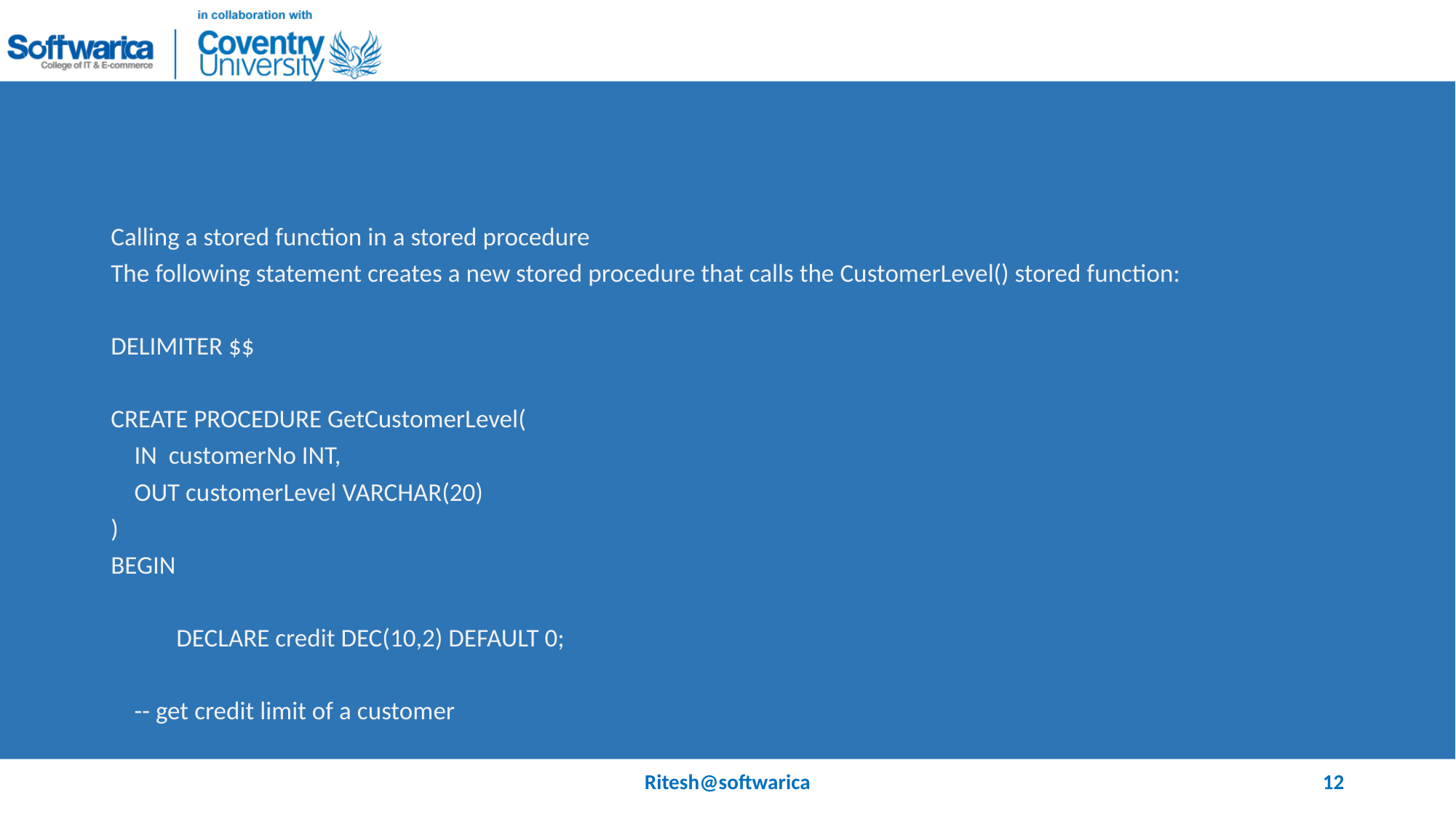

#
Calling a stored function in a stored procedure
The following statement creates a new stored procedure that calls the CustomerLevel() stored function:

DELIMITER $$

CREATE PROCEDURE GetCustomerLevel(
    IN  customerNo INT,
    OUT customerLevel VARCHAR(20)
)
BEGIN

	DECLARE credit DEC(10,2) DEFAULT 0;

    -- get credit limit of a customer
Ritesh@softwarica
12